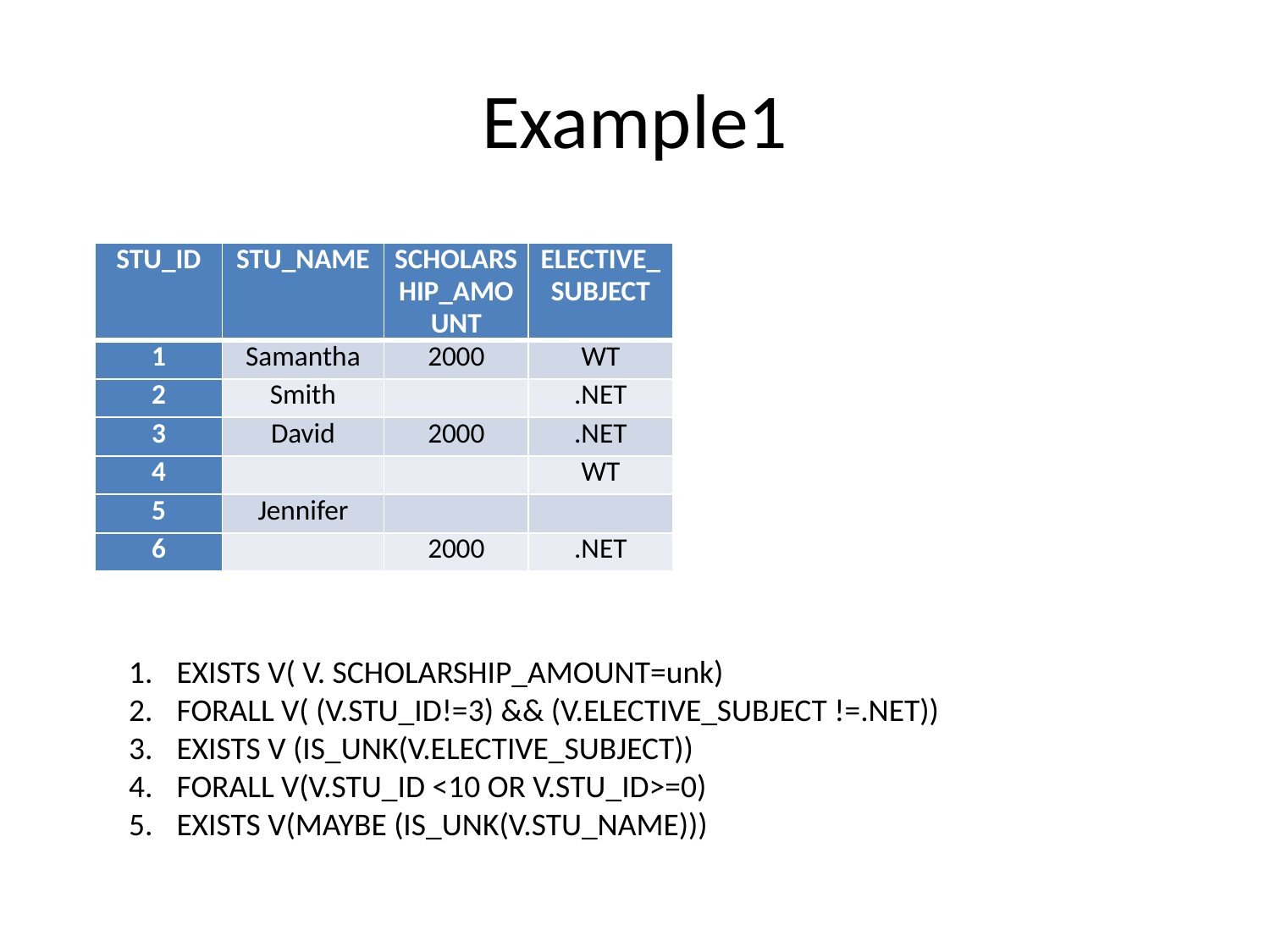

# Example1
| STU\_ID | STU\_NAME | SCHOLARSHIP\_AMOUNT | ELECTIVE\_SUBJECT |
| --- | --- | --- | --- |
| 1 | Samantha | 2000 | WT |
| 2 | Smith |  | .NET |
| 3 | David | 2000 | .NET |
| 4 |  |  | WT |
| 5 | Jennifer |  |  |
| 6 |  | 2000 | .NET |
EXISTS V( V. SCHOLARSHIP_AMOUNT=unk)
FORALL V( (V.STU_ID!=3) && (V.ELECTIVE_SUBJECT !=.NET))
EXISTS V (IS_UNK(V.ELECTIVE_SUBJECT))
FORALL V(V.STU_ID <10 OR V.STU_ID>=0)
EXISTS V(MAYBE (IS_UNK(V.STU_NAME)))